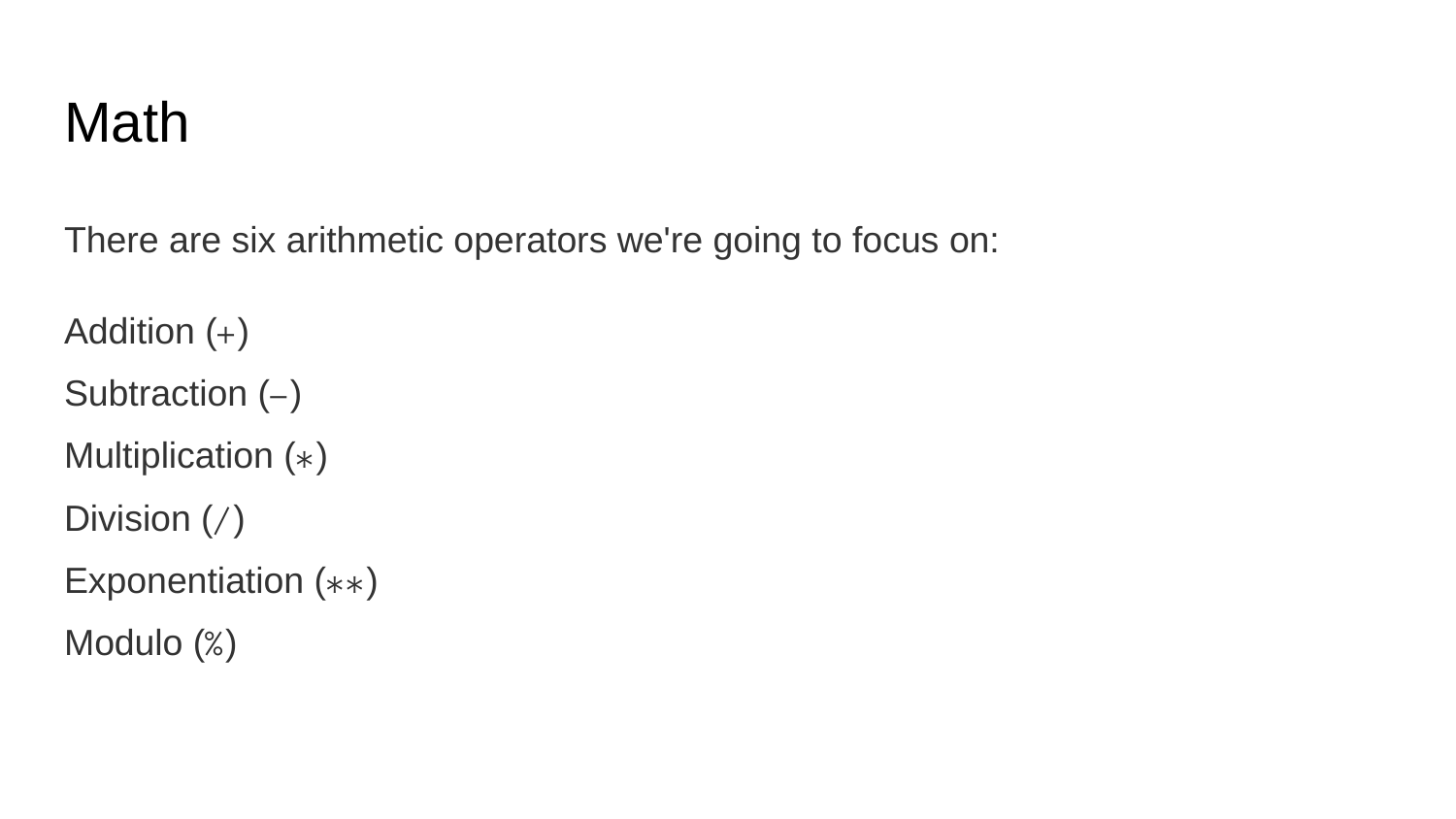

# Math
There are six arithmetic operators we're going to focus on:
Addition (+)
Subtraction (-)
Multiplication (*)
Division (/)
Exponentiation (**)
Modulo (%)